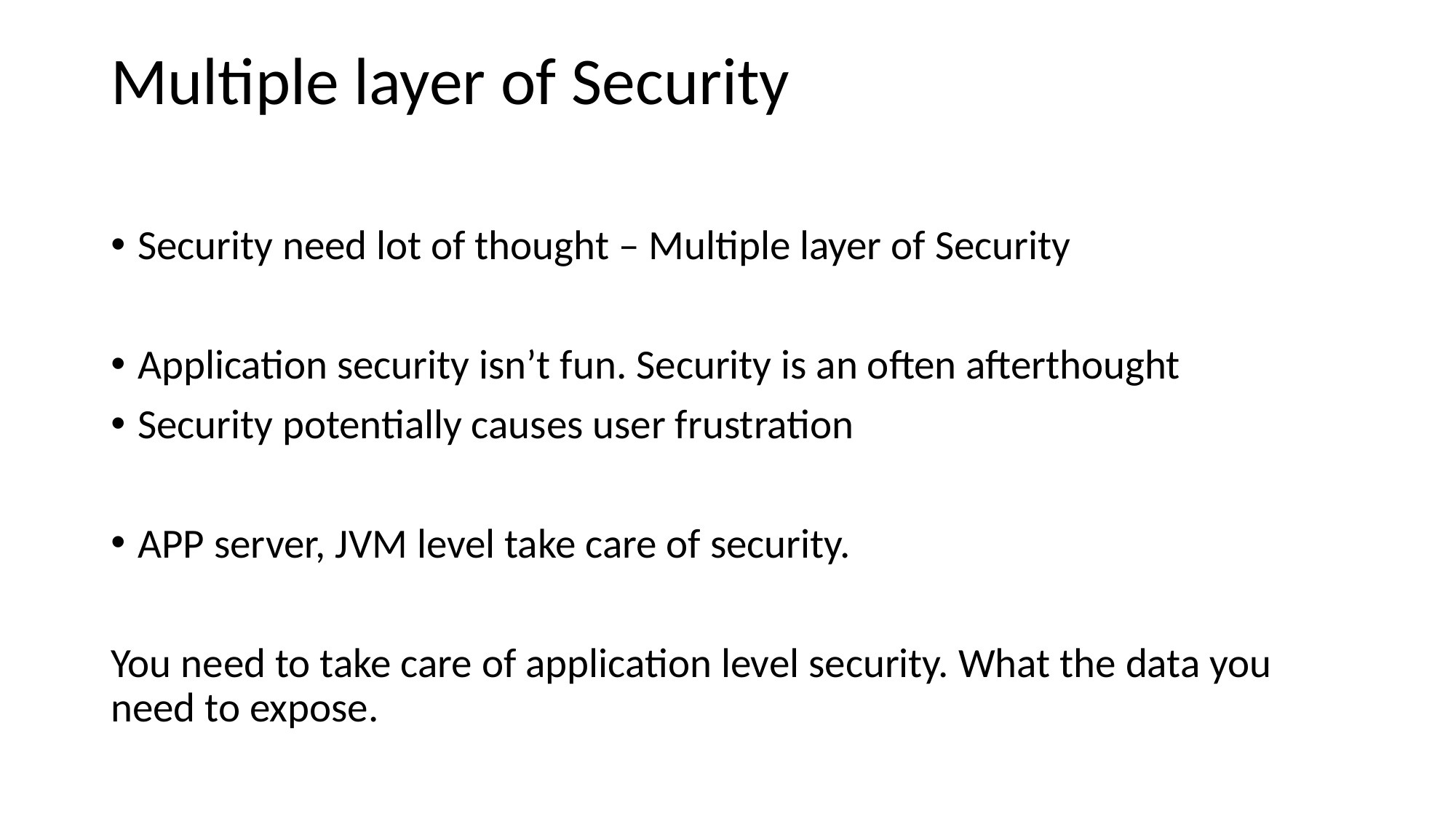

# Multiple layer of Security
Security need lot of thought – Multiple layer of Security

Application security isn’t fun. Security is an often afterthought
Security potentially causes user frustration

APP server, JVM level take care of security.

You need to take care of application level security. What the data you need to expose.